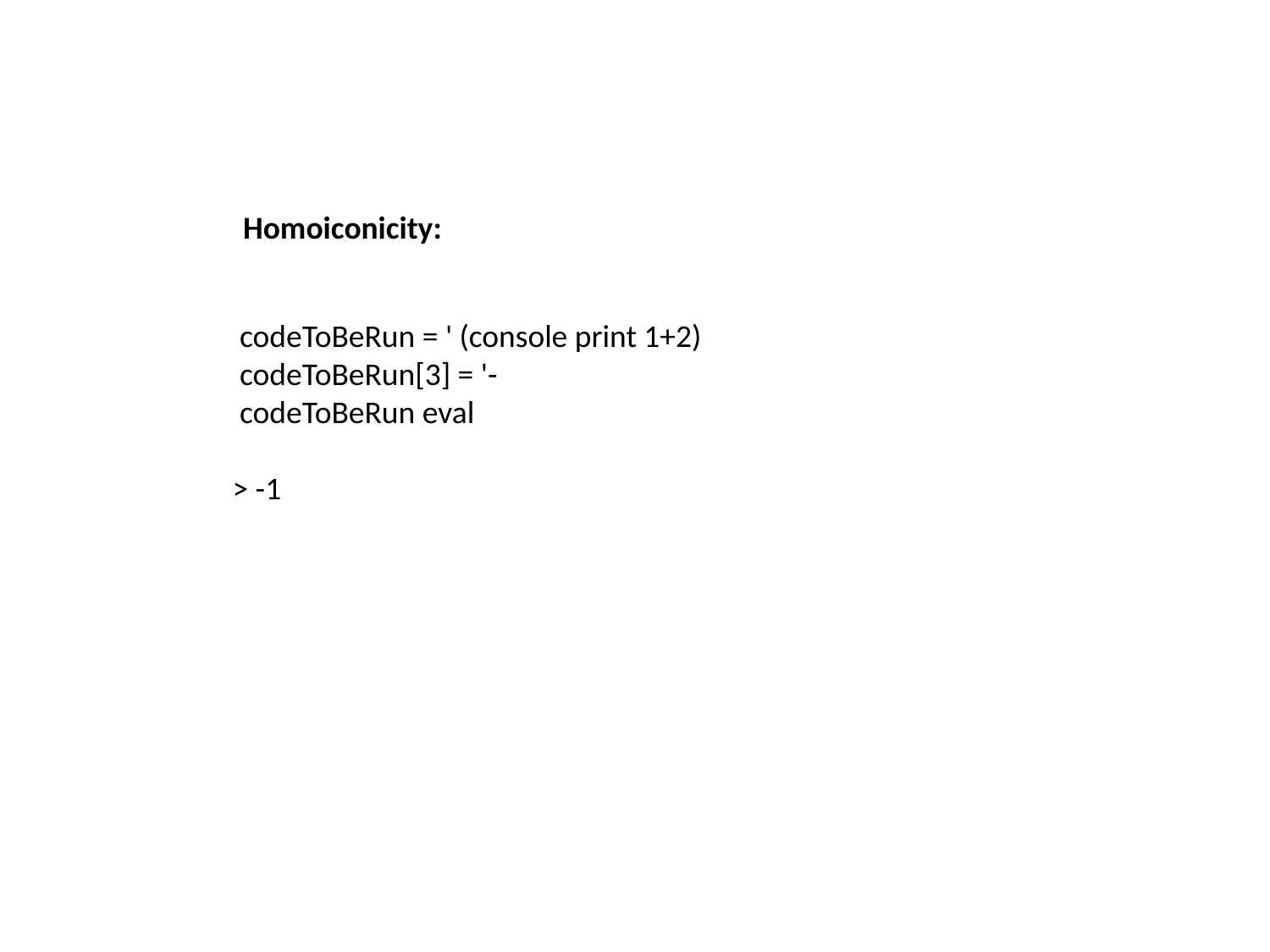

Homoiconicity:
 codeToBeRun = ' (console print 1+2)
 codeToBeRun[3] = '-
 codeToBeRun eval

> -1